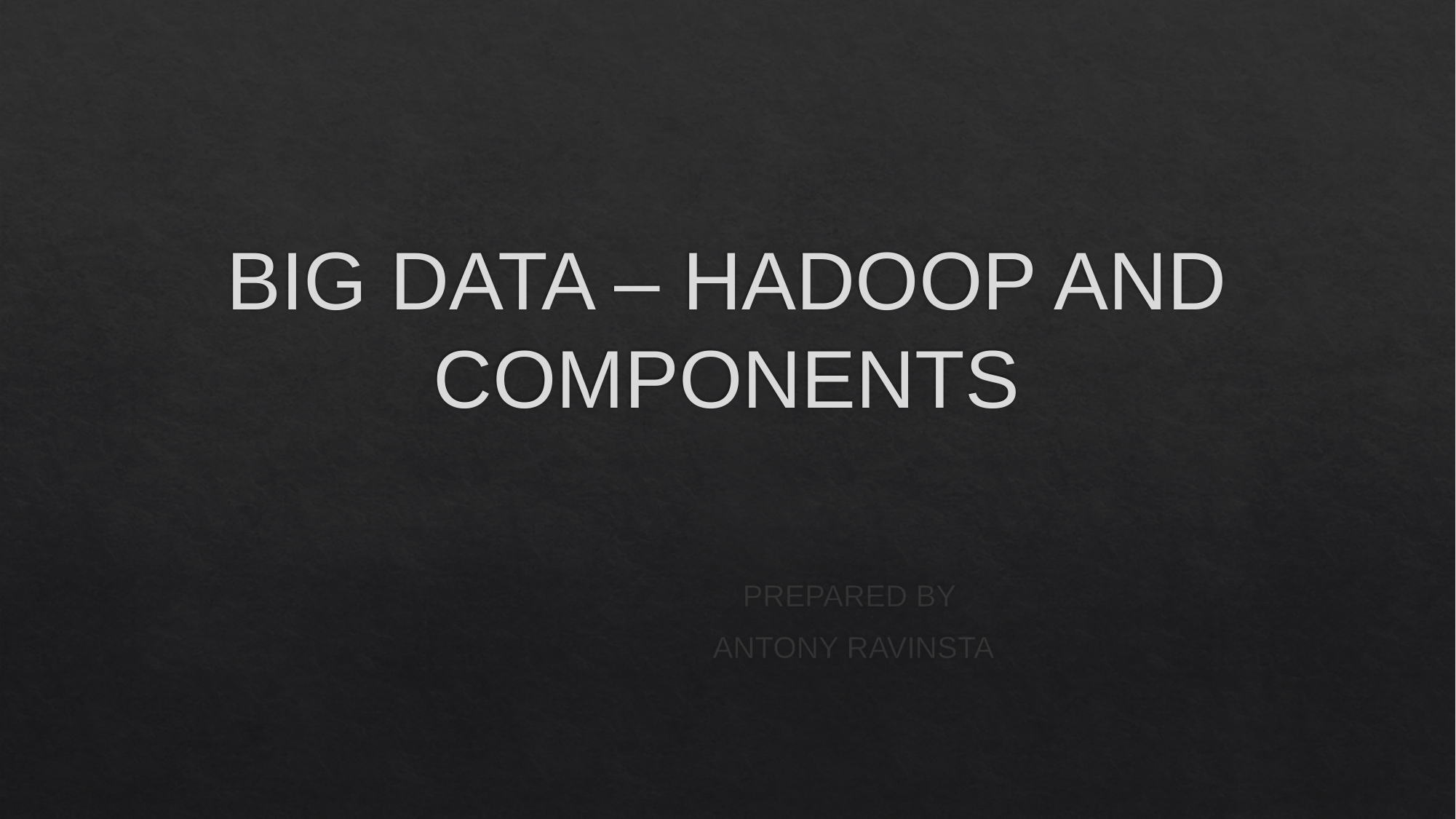

# BIG DATA – HADOOP AND COMPONENTS
PREPARED BY
ANTONY RAVINSTA